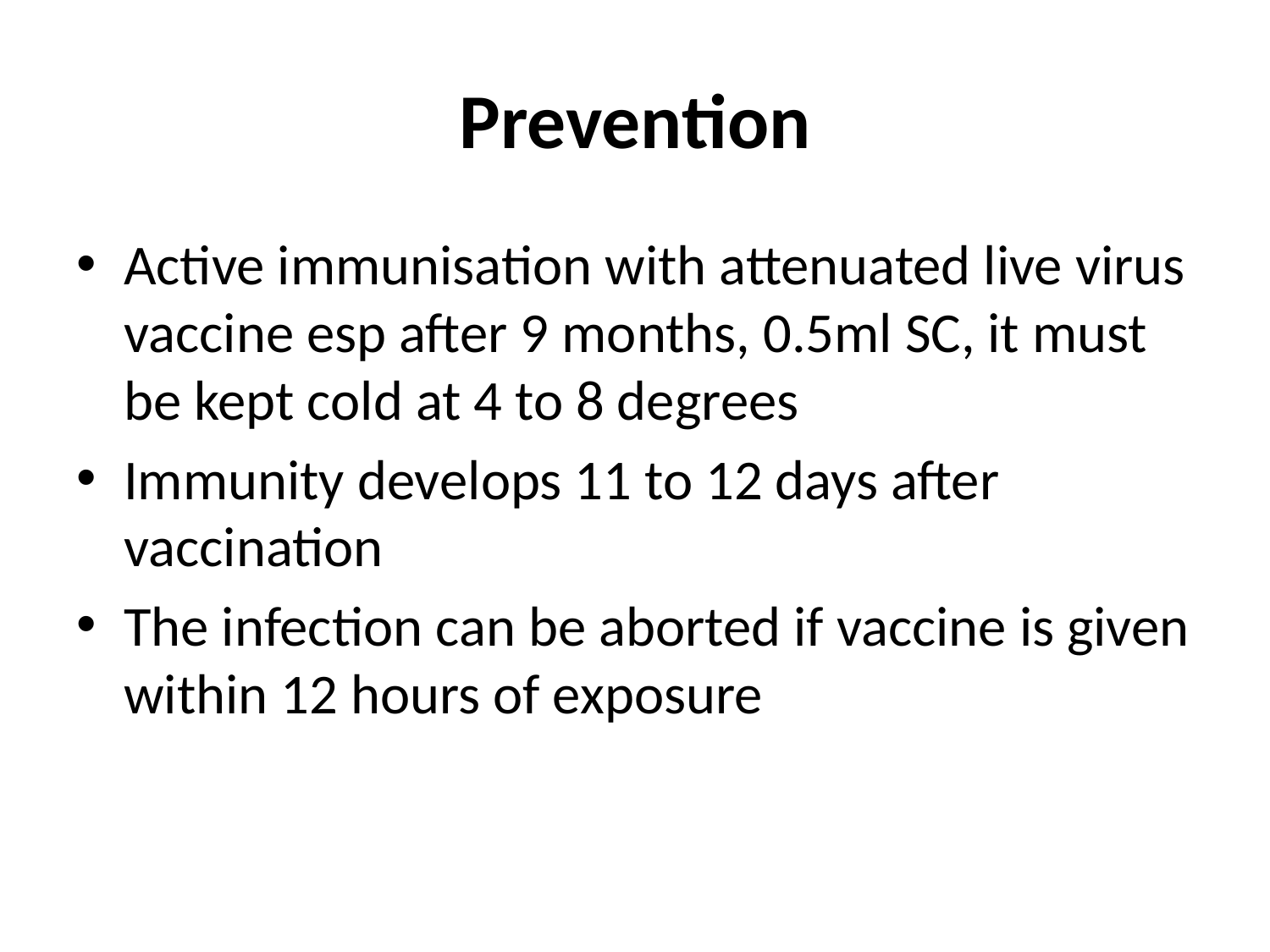

# Prevention
Active immunisation with attenuated live virus vaccine esp after 9 months, 0.5ml SC, it must be kept cold at 4 to 8 degrees
Immunity develops 11 to 12 days after vaccination
The infection can be aborted if vaccine is given within 12 hours of exposure